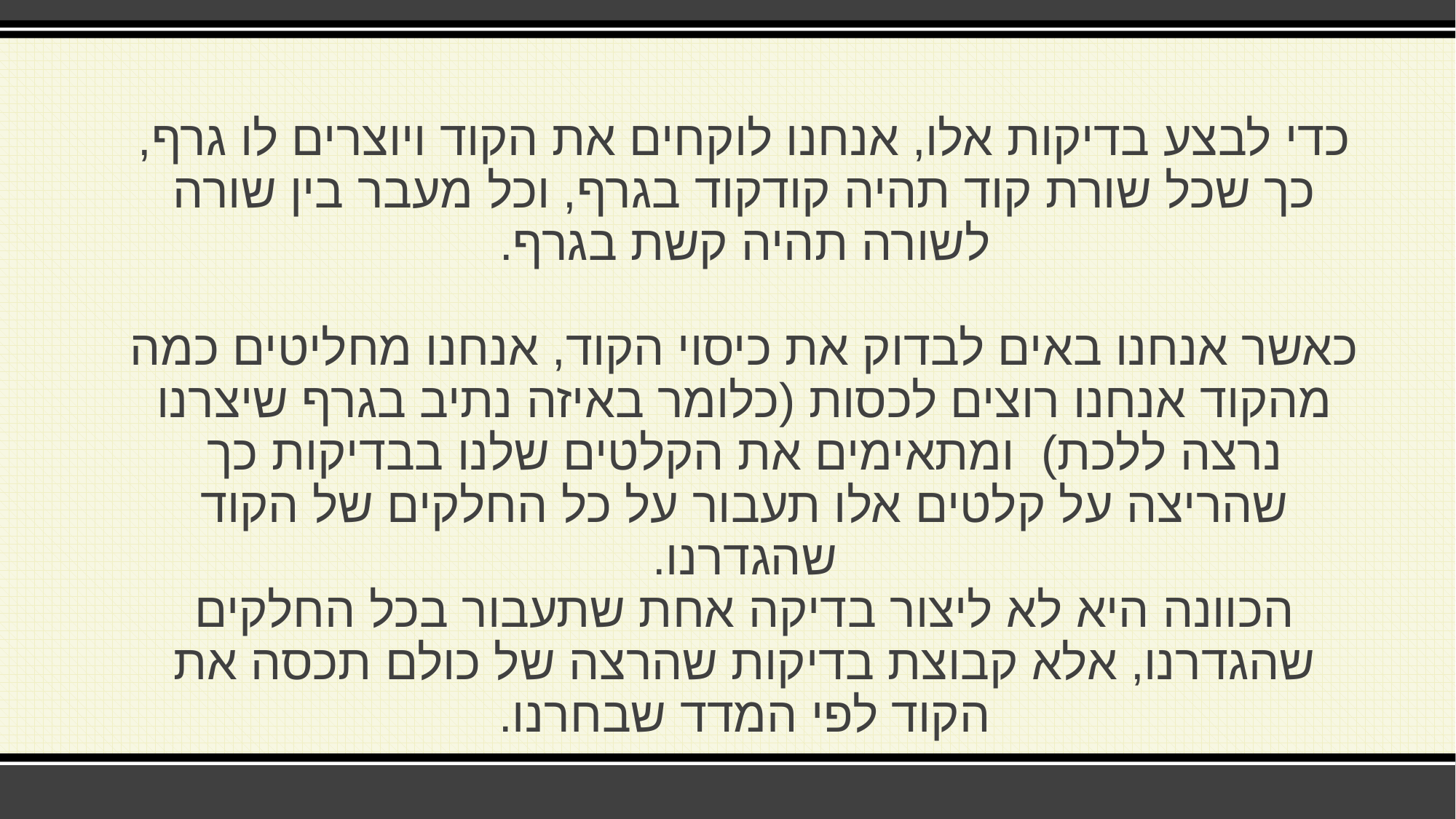

כדי לבצע בדיקות אלו, אנחנו לוקחים את הקוד ויוצרים לו גרף, כך שכל שורת קוד תהיה קודקוד בגרף, וכל מעבר בין שורה לשורה תהיה קשת בגרף.

כאשר אנחנו באים לבדוק את כיסוי הקוד, אנחנו מחליטים כמה מהקוד אנחנו רוצים לכסות (כלומר באיזה נתיב בגרף שיצרנו נרצה ללכת)  ומתאימים את הקלטים שלנו בבדיקות כך שהריצה על קלטים אלו תעבור על כל החלקים של הקוד שהגדרנו.
הכוונה היא לא ליצור בדיקה אחת שתעבור בכל החלקים שהגדרנו, אלא קבוצת בדיקות שהרצה של כולם תכסה את הקוד לפי המדד שבחרנו.